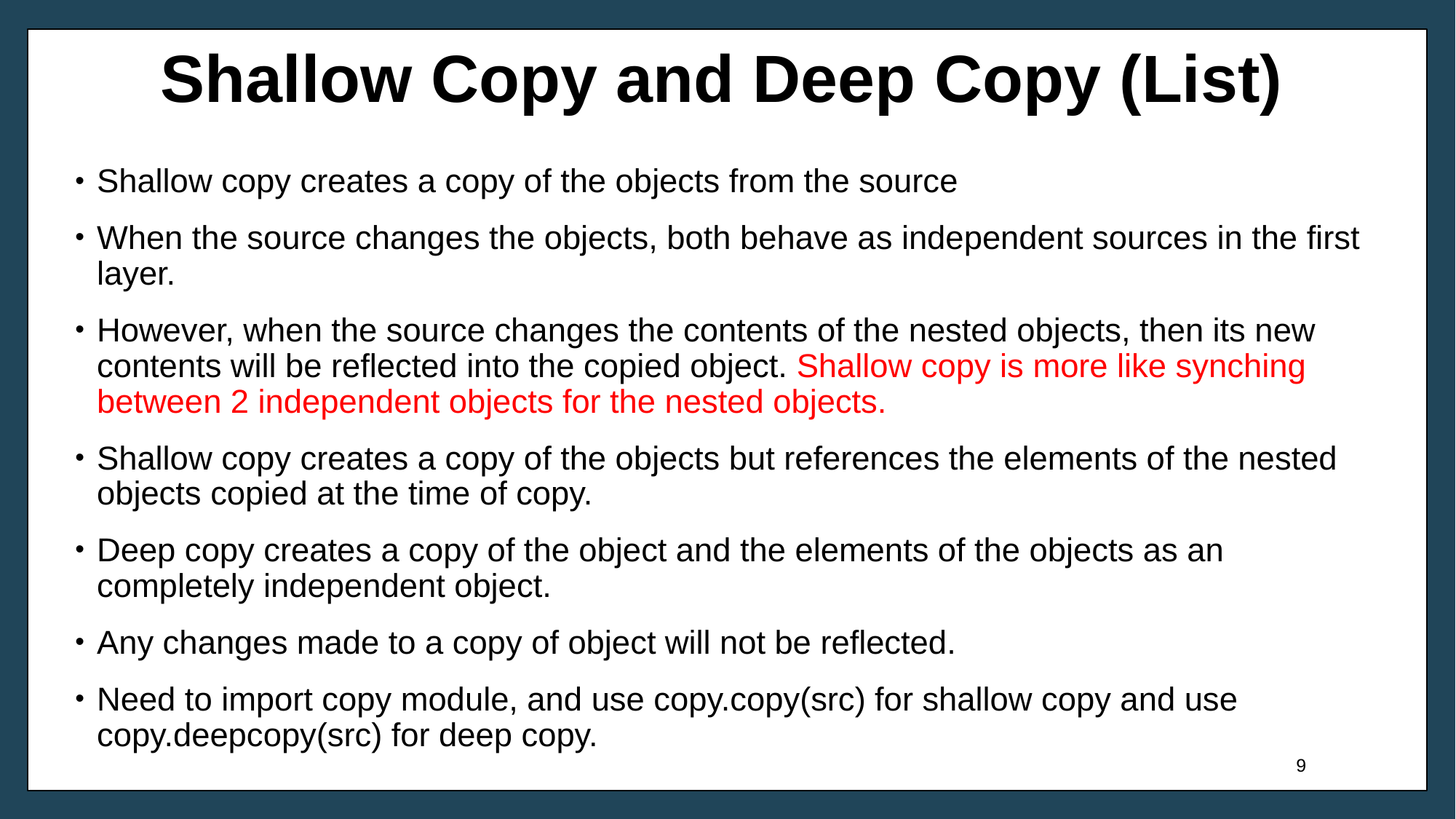

# Shallow Copy and Deep Copy (List)
Shallow copy creates a copy of the objects from the source
When the source changes the objects, both behave as independent sources in the first layer.
However, when the source changes the contents of the nested objects, then its new contents will be reflected into the copied object. Shallow copy is more like synching between 2 independent objects for the nested objects.
Shallow copy creates a copy of the objects but references the elements of the nested objects copied at the time of copy.
Deep copy creates a copy of the object and the elements of the objects as an completely independent object.
Any changes made to a copy of object will not be reflected.
Need to import copy module, and use copy.copy(src) for shallow copy and use copy.deepcopy(src) for deep copy.
9